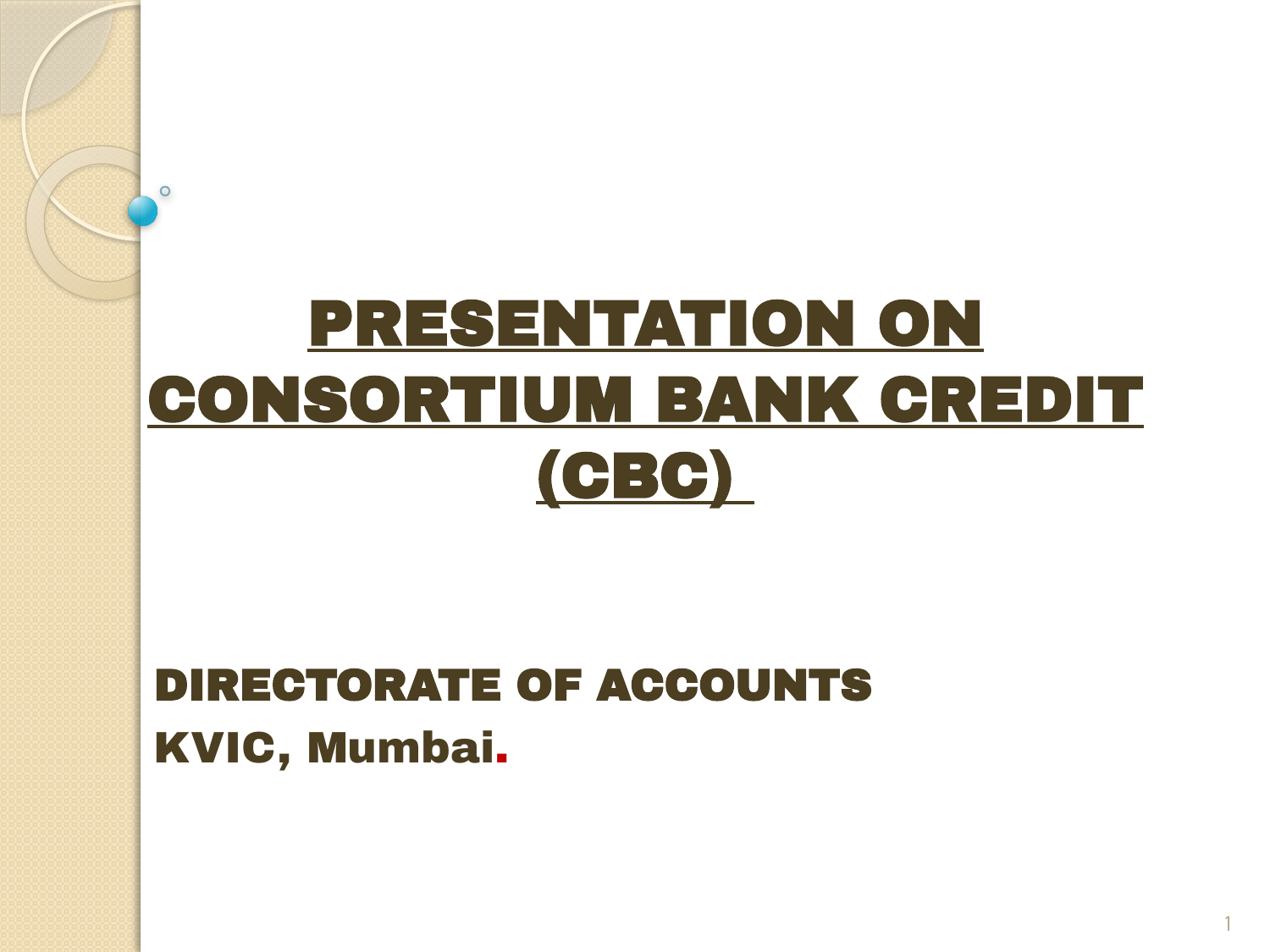

# PRESENTATION ON CONSORTIUM BANK CREDIT (CBC)
DIRECTORATE OF ACCOUNTS
KVIC, Mumbai.
1